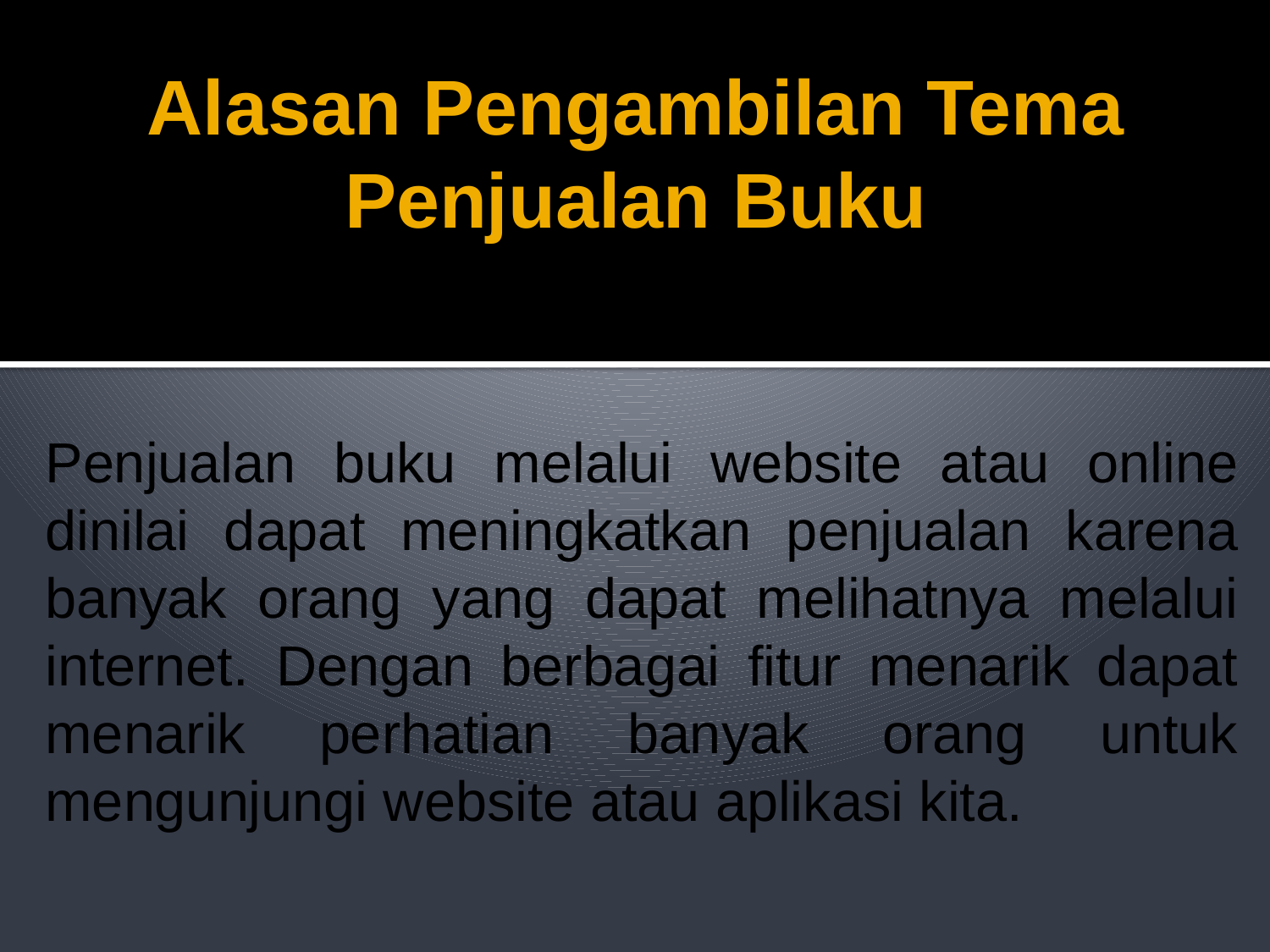

# Alasan Pengambilan Tema Penjualan Buku
Penjualan buku melalui website atau online dinilai dapat meningkatkan penjualan karena banyak orang yang dapat melihatnya melalui internet. Dengan berbagai fitur menarik dapat menarik perhatian banyak orang untuk mengunjungi website atau aplikasi kita.